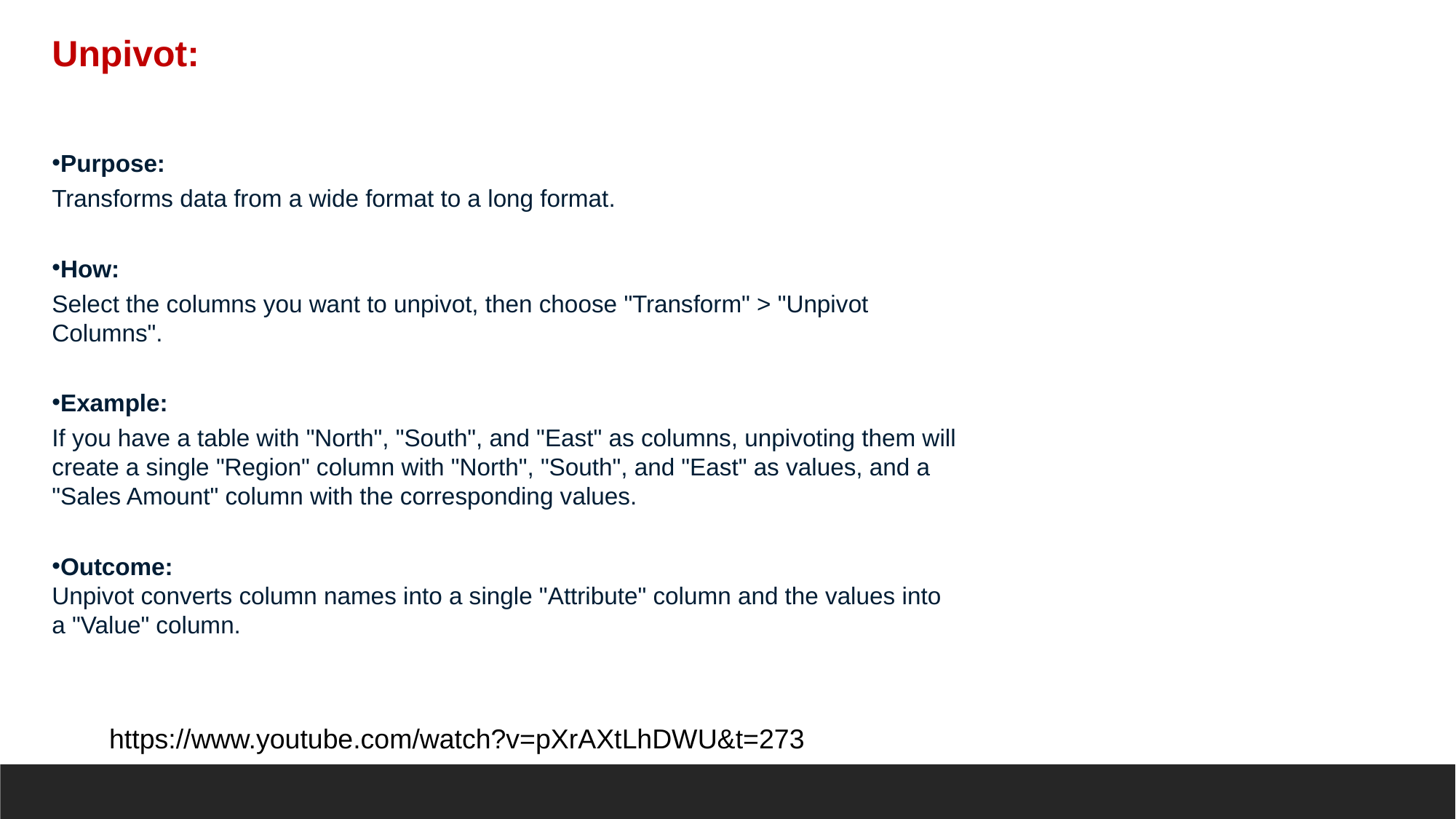

Unpivot:

Purpose:
Transforms data from a wide format to a long format.

How:
Select the columns you want to unpivot, then choose "Transform" > "Unpivot Columns".

Example:
If you have a table with "North", "South", and "East" as columns, unpivoting them will create a single "Region" column with "North", "South", and "East" as values, and a "Sales Amount" column with the corresponding values.

Outcome:
Unpivot converts column names into a single "Attribute" column and the values into a "Value" column.
https://www.youtube.com/watch?v=pXrAXtLhDWU&t=273